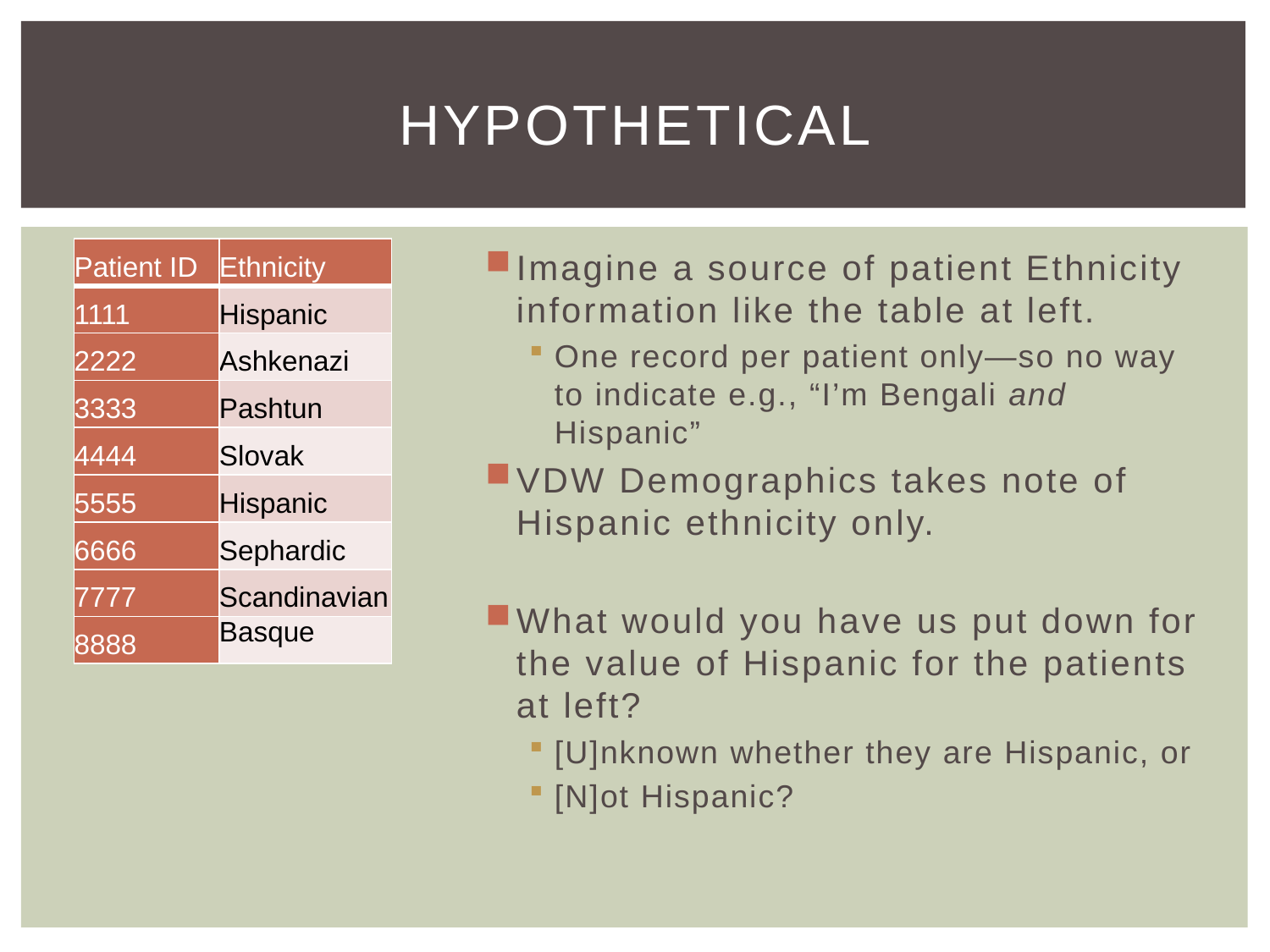

# Hypothetical
| Patient ID | Ethnicity |
| --- | --- |
| 1111 | Hispanic |
| 2222 | Ashkenazi |
| 3333 | Pashtun |
| 4444 | Slovak |
| 5555 | Hispanic |
| 6666 | Sephardic |
| 7777 | Scandinavian |
| 8888 | Basque |
Imagine a source of patient Ethnicity information like the table at left.
One record per patient only—so no way to indicate e.g., “I’m Bengali and Hispanic”
VDW Demographics takes note of Hispanic ethnicity only.

What would you have us put down for the value of Hispanic for the patients at left?
[U]nknown whether they are Hispanic, or
[N]ot Hispanic?